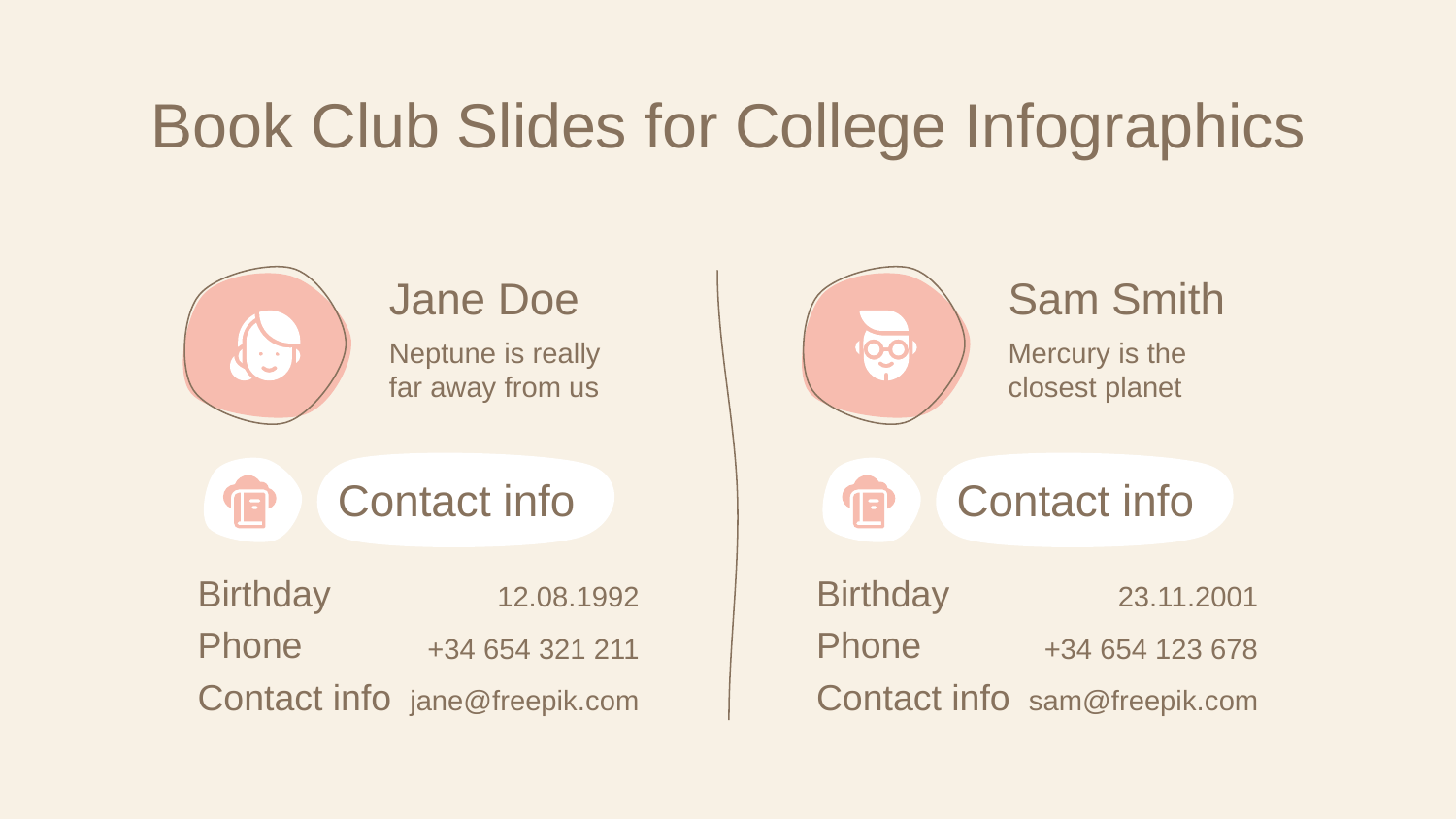

# Book Club Slides for College Infographics
Jane Doe
Sam Smith

Neptune is really far away from us
Mercury is the closest planet

Contact info
Contact info

Birthday
Birthday
12.08.1992
23.11.2001
Phone
Phone
+34 654 321 211
+34 654 123 678
Contact info
Contact info
jane@freepik.com
sam@freepik.com